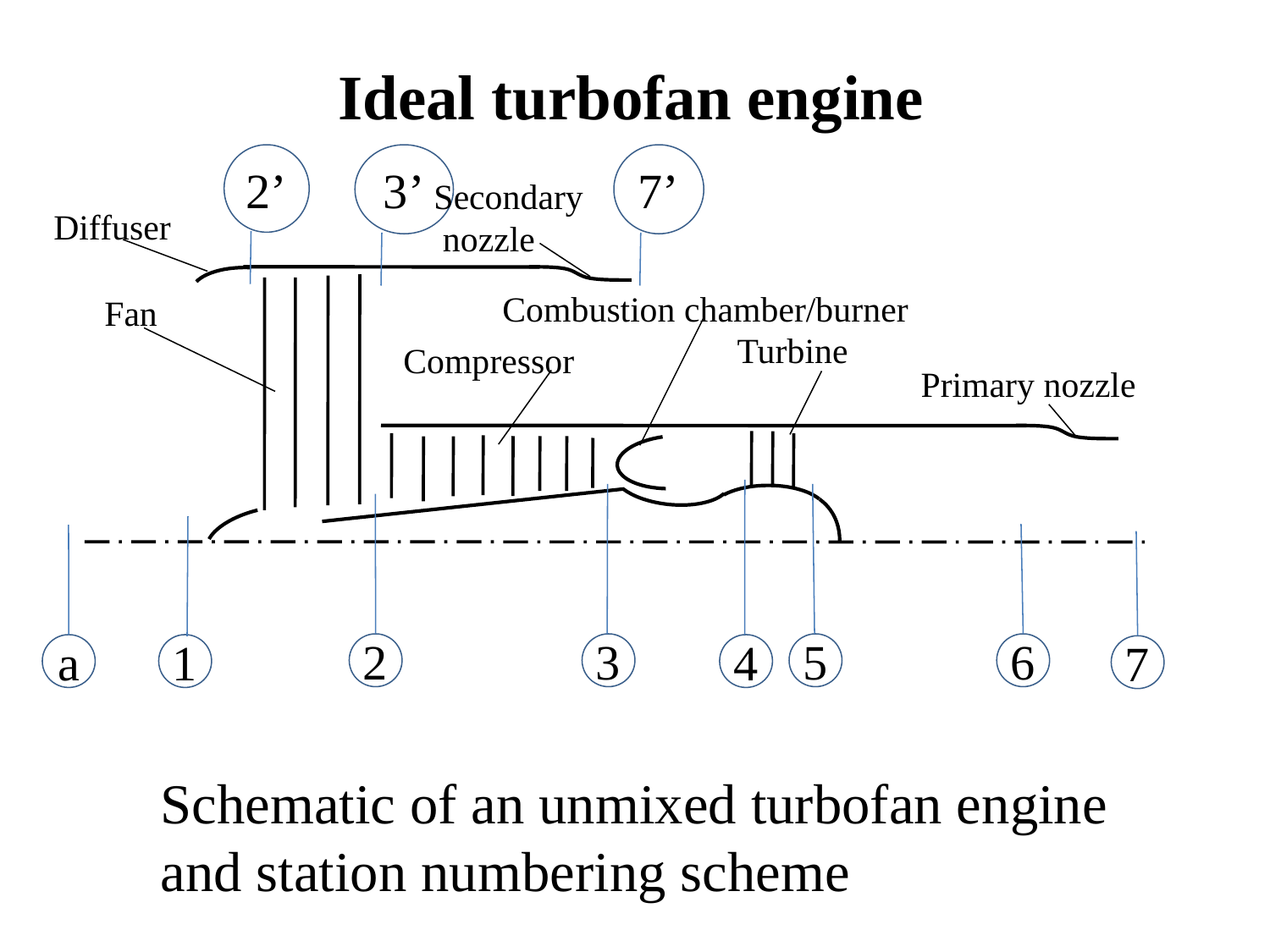

Ideal turbofan engine
2’
3’
7’
Secondary
 nozzle
Diffuser

Combustion chamber/burner
Fan
Turbine
Compressor
Primary nozzle

2
3
5
6
a
1
4
7
Schematic of an unmixed turbofan engine and station numbering scheme